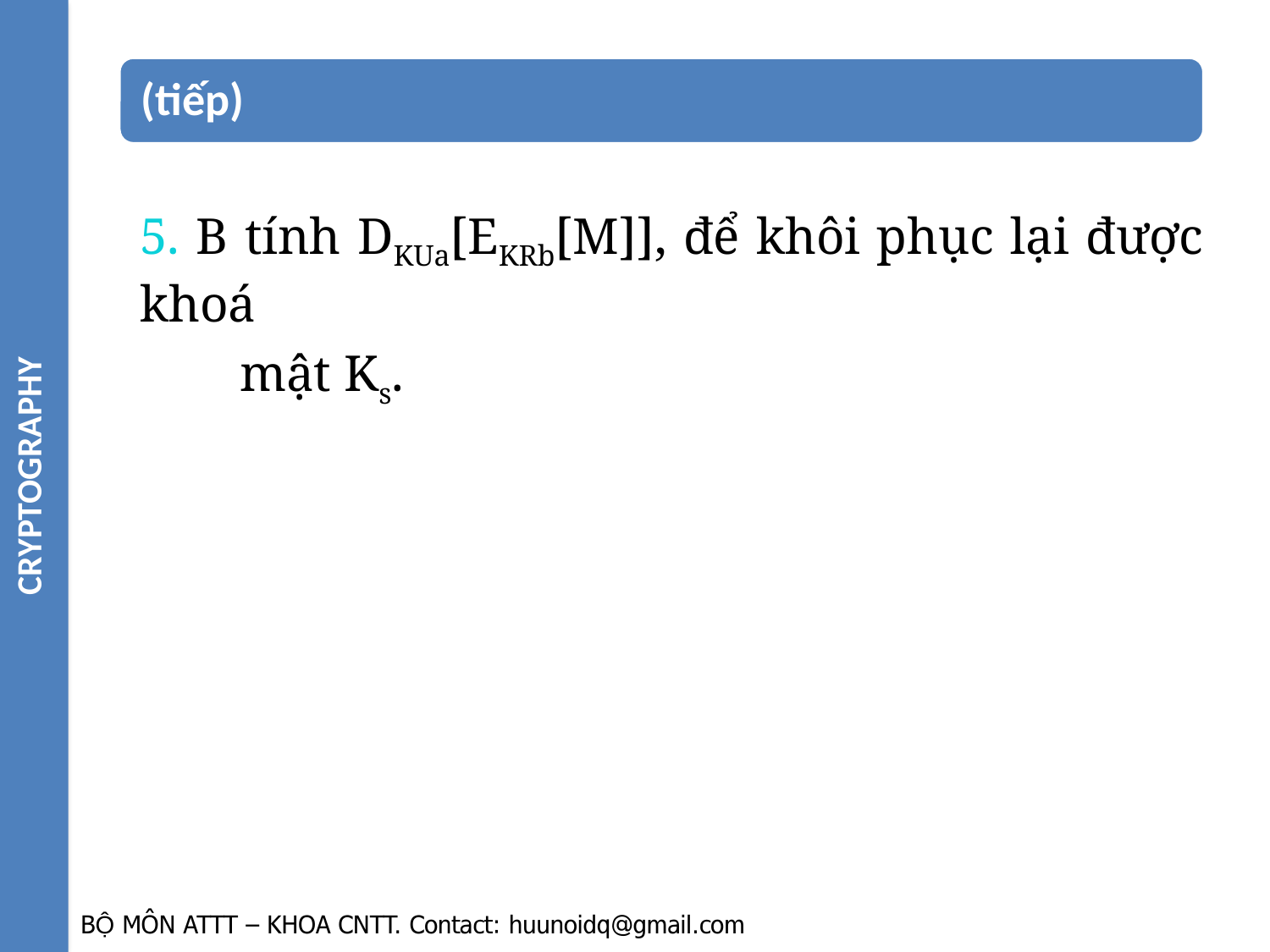

CRYPTOGRAPHY
(tiếp)
5. B tính DKUa[EKRb[M]], để khôi phục lại được khoá
mật Ks.

BỘ MÔN ATTT – KHOA CNTT. Contact: huunoidq@gmail.com